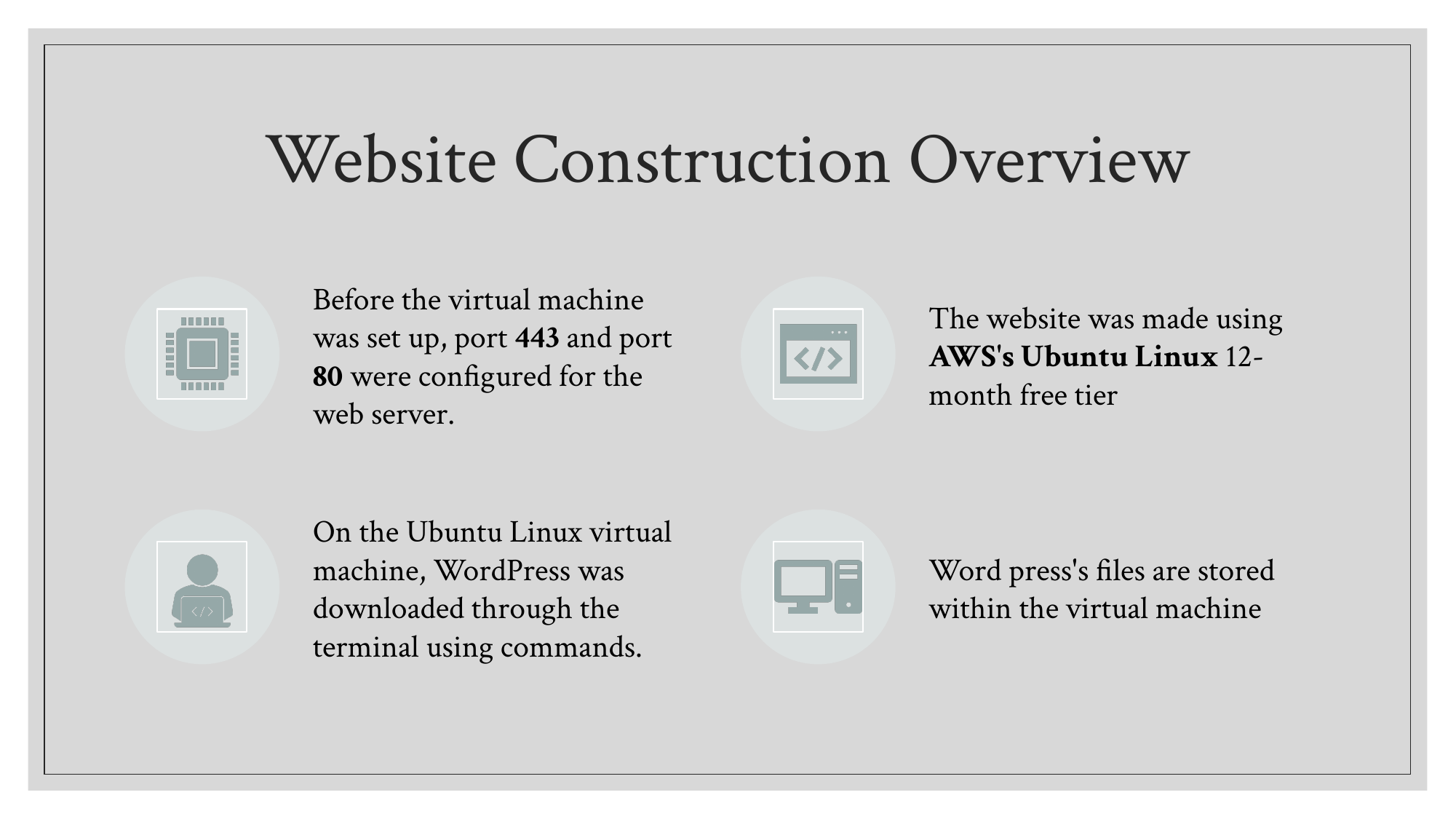

# Website Construction Overview
Before the virtual machine was set up, port 443 and port 80 were configured for the web server.
The website was made using AWS's Ubuntu Linux 12-month free tier
On the Ubuntu Linux virtual machine, WordPress was downloaded through the terminal using commands.
Word press's files are stored within the virtual machine